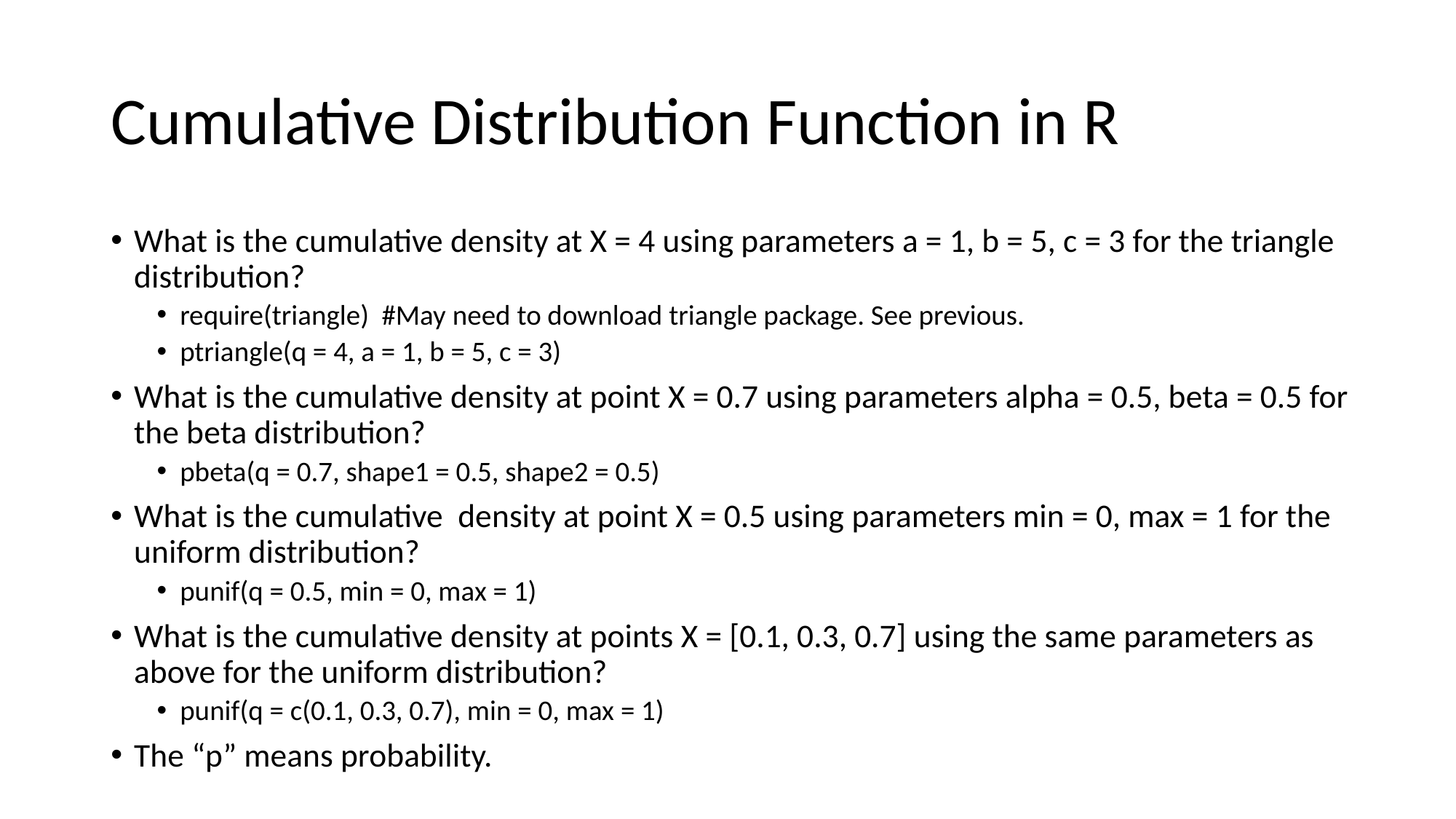

# Cumulative Distribution Function in R
What is the cumulative density at X = 4 using parameters a = 1, b = 5, c = 3 for the triangle distribution?
require(triangle)  #May need to download triangle package. See previous.
ptriangle(q = 4, a = 1, b = 5, c = 3)
What is the cumulative density at point X = 0.7 using parameters alpha = 0.5, beta = 0.5 for the beta distribution?
pbeta(q = 0.7, shape1 = 0.5, shape2 = 0.5)
What is the cumulative  density at point X = 0.5 using parameters min = 0, max = 1 for the uniform distribution?
punif(q = 0.5, min = 0, max = 1)
What is the cumulative density at points X = [0.1, 0.3, 0.7] using the same parameters as above for the uniform distribution?
punif(q = c(0.1, 0.3, 0.7), min = 0, max = 1)
The “p” means probability.